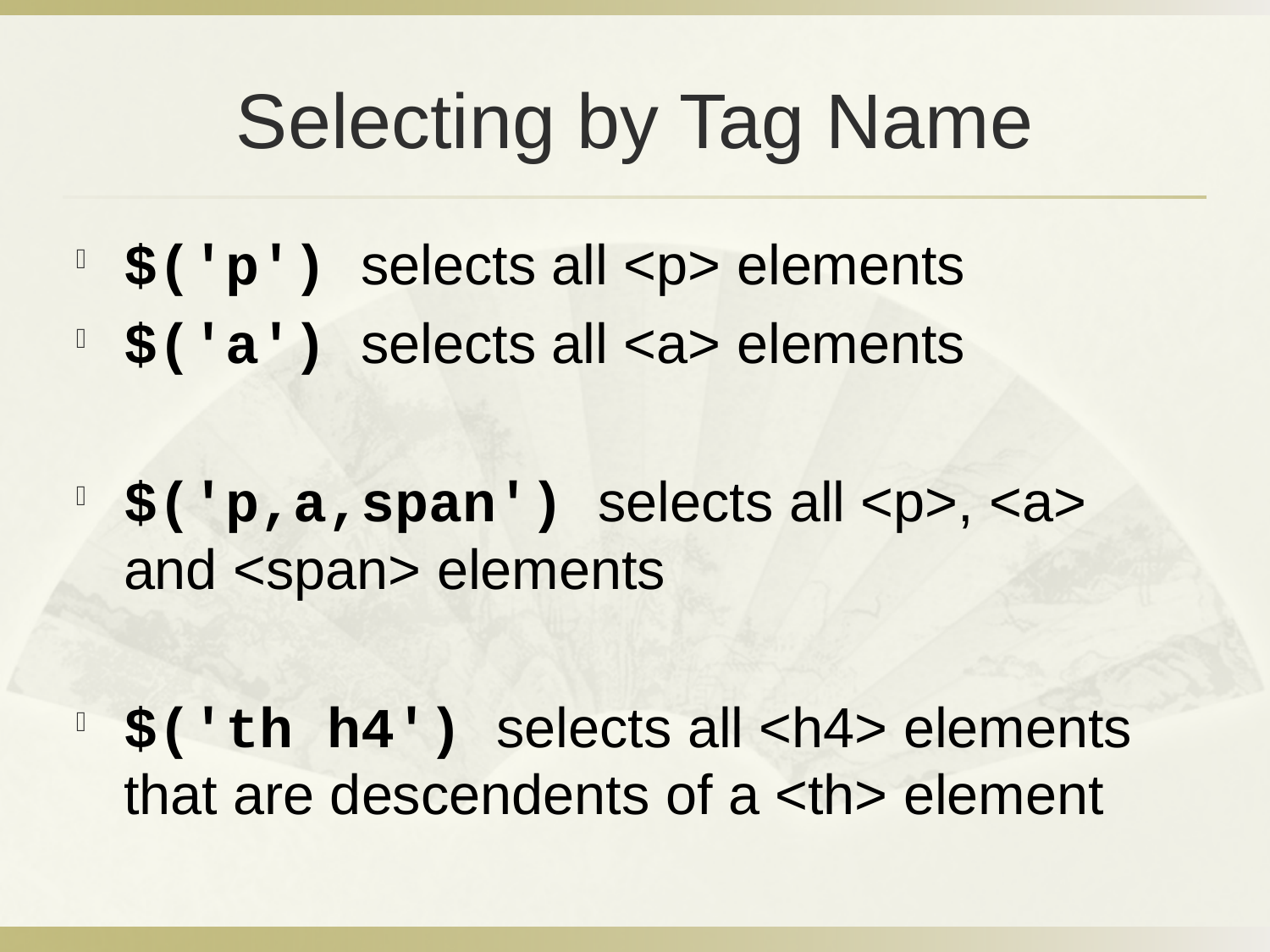

# Selecting by Tag Name
$('p') selects all <p> elements
$('a') selects all <a> elements

$('p,a,span') selects all <p>, <a> and <span> elements

$('th h4') selects all <h4> elements that are descendents of a <th> element